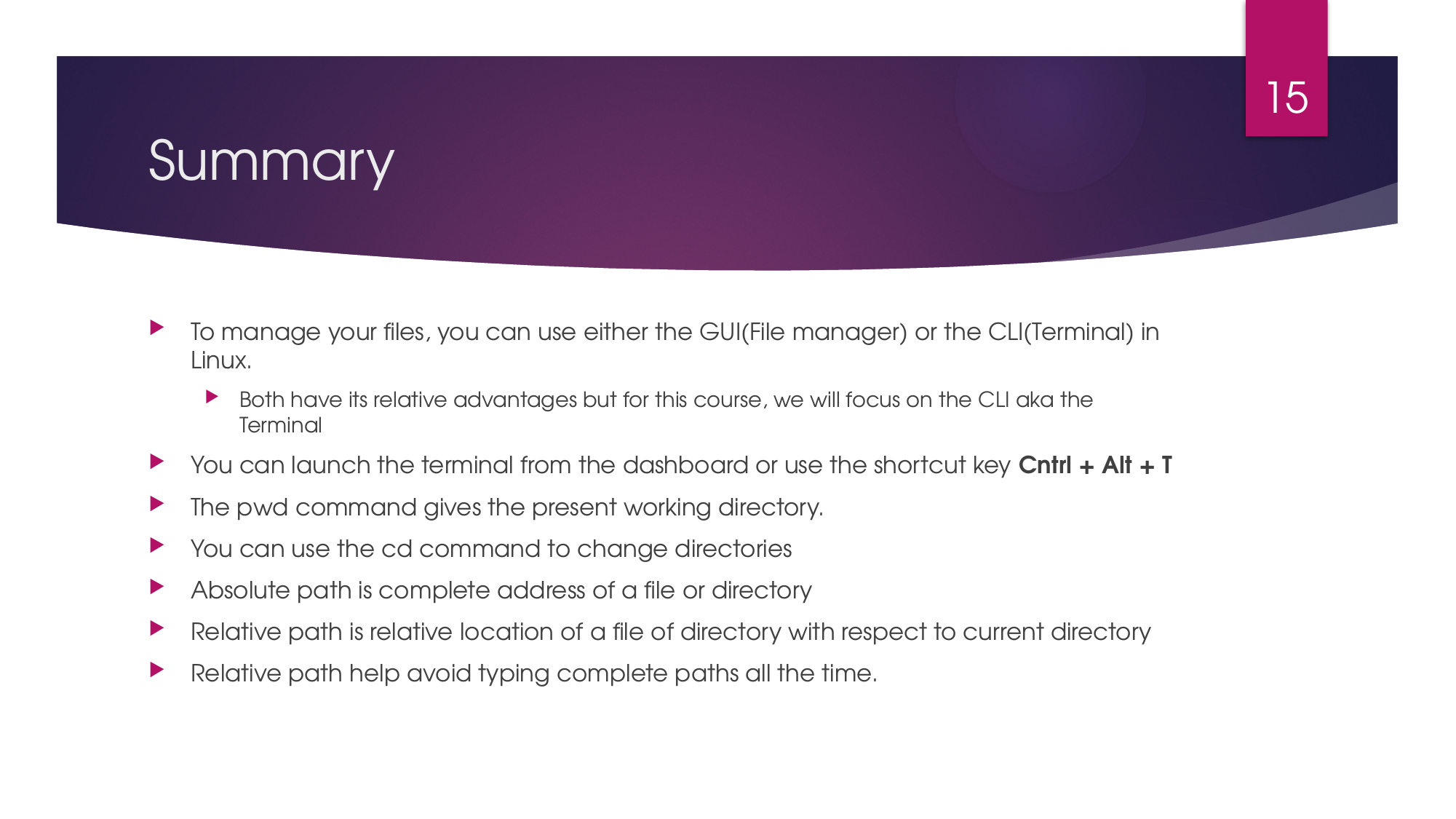

15
# Summary
To manage your files, you can use either the GUI(File manager) or the CLI(Terminal) in Linux.
Both have its relative advantages but for this course, we will focus on the CLI aka the Terminal
You can launch the terminal from the dashboard or use the shortcut key Cntrl + Alt + T
The pwd command gives the present working directory.
You can use the cd command to change directories
Absolute path is complete address of a file or directory
Relative path is relative location of a file of directory with respect to current directory
Relative path help avoid typing complete paths all the time.